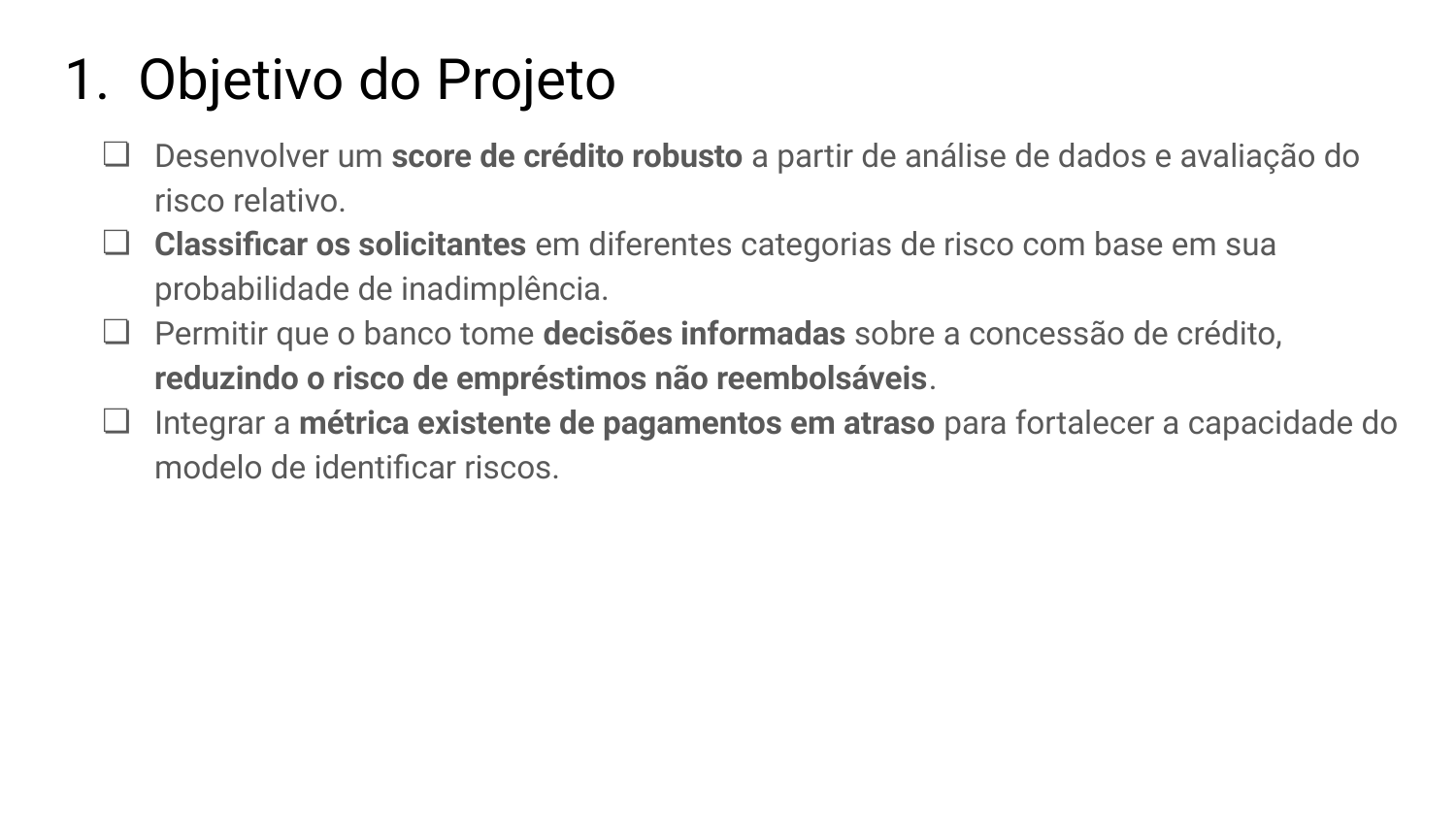

# 1.  Objetivo do Projeto

Desenvolver um score de crédito robusto a partir de análise de dados e avaliação do risco relativo.
Classificar os solicitantes em diferentes categorias de risco com base em sua probabilidade de inadimplência.
Permitir que o banco tome decisões informadas sobre a concessão de crédito, reduzindo o risco de empréstimos não reembolsáveis.
Integrar a métrica existente de pagamentos em atraso para fortalecer a capacidade do modelo de identificar riscos.